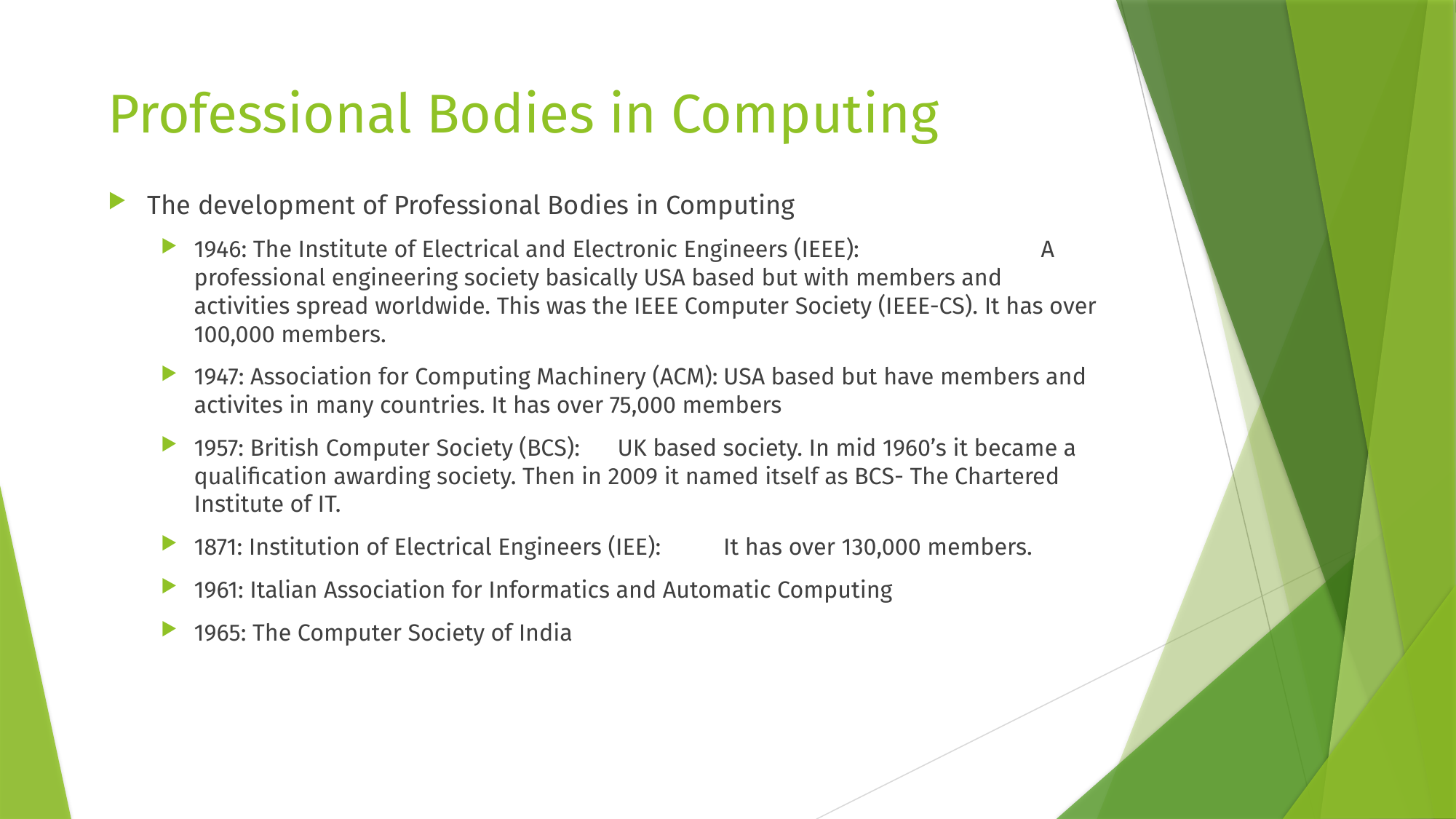

# Professional Bodies in Computing
The development of Professional Bodies in Computing
1946: The Institute of Electrical and Electronic Engineers (IEEE):                      	A professional engineering society basically USA based but with members and activities spread worldwide. This was the IEEE Computer Society (IEEE-CS). It has over 100,000 members.
1947: Association for Computing Machinery (ACM):							USA based but have members and activites in many countries. It has over 75,000 members
1957: British Computer Society (BCS): 									UK based society. In mid 1960’s it became a qualification awarding society. Then in 2009 it named itself as BCS- The Chartered Institute of IT.
1871: Institution of Electrical Engineers (IEE): 								It has over 130,000 members.
1961: Italian Association for Informatics and Automatic Computing
1965: The Computer Society of India